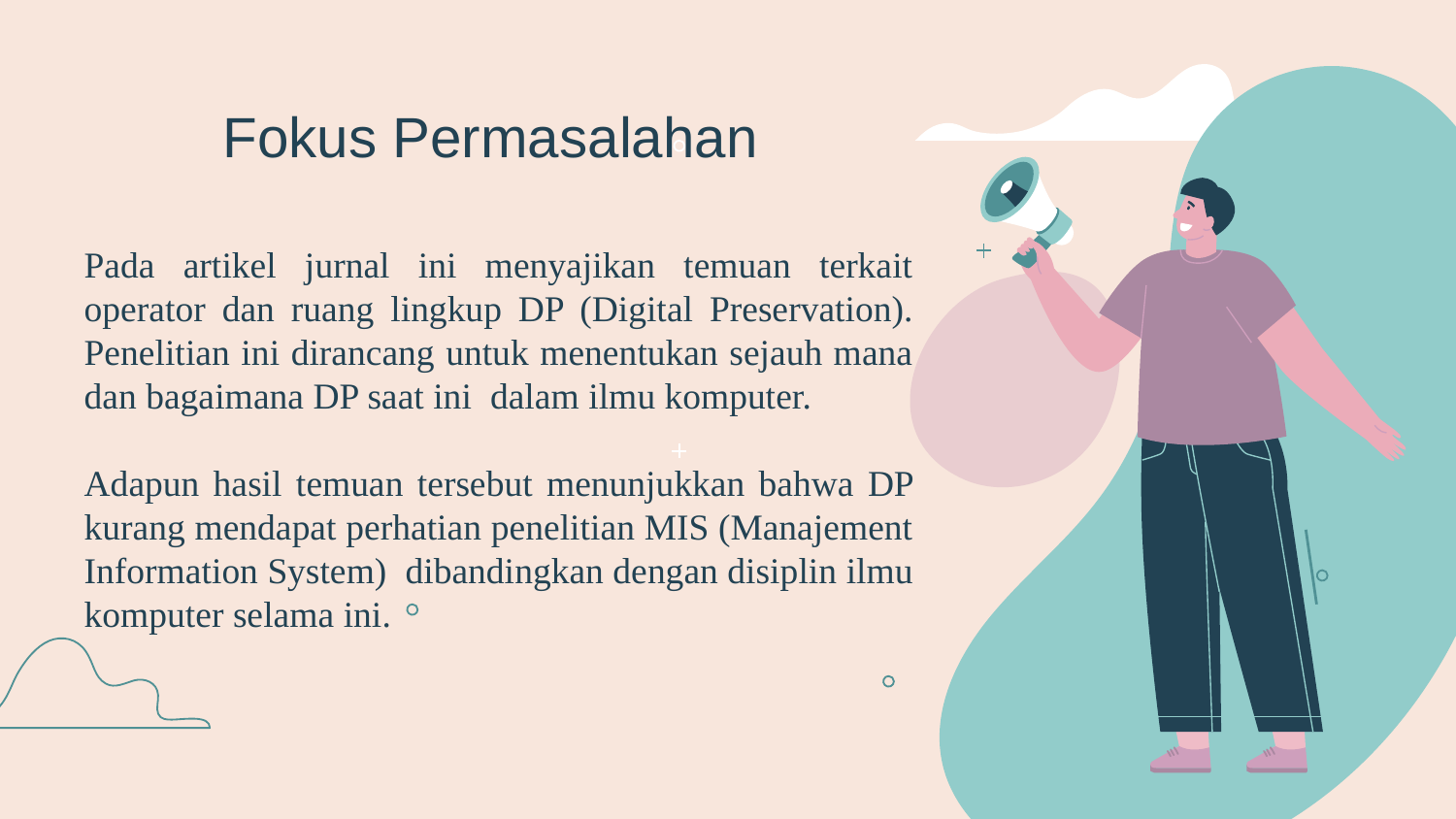

# Fokus Permasalahan

Pada artikel jurnal ini menyajikan temuan terkait operator dan ruang lingkup DP (Digital Preservation). Penelitian ini dirancang untuk menentukan sejauh mana dan bagaimana DP saat ini  dalam ilmu komputer.

Adapun hasil temuan tersebut menunjukkan bahwa DP kurang mendapat perhatian penelitian MIS (Manajement Information System)  dibandingkan dengan disiplin ilmu komputer selama ini.